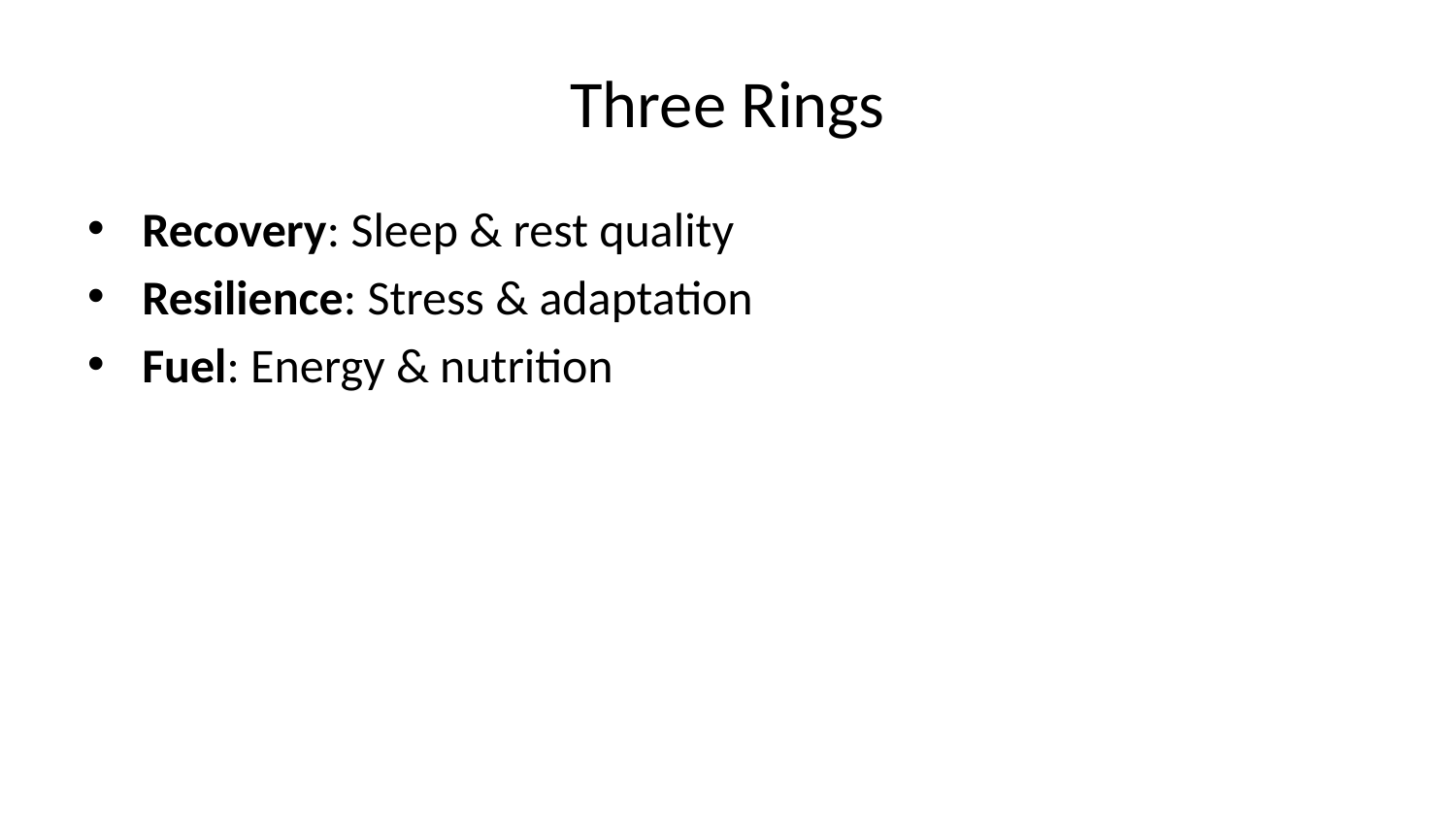

# Three Rings
Recovery: Sleep & rest quality
Resilience: Stress & adaptation
Fuel: Energy & nutrition